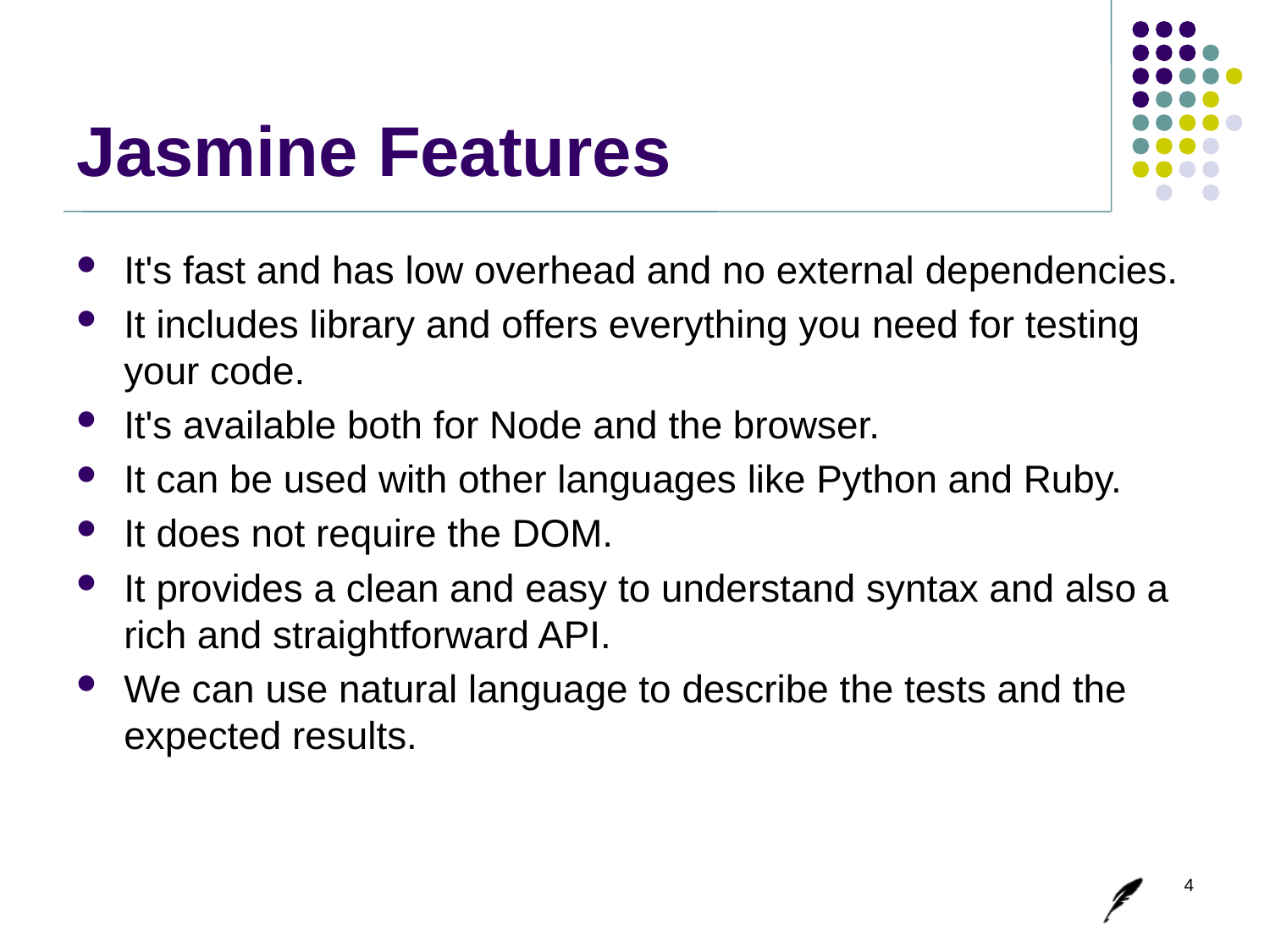

# Jasmine Features
It's fast and has low overhead and no external dependencies.
It includes library and offers everything you need for testing your code.
It's available both for Node and the browser.
It can be used with other languages like Python and Ruby.
It does not require the DOM.
It provides a clean and easy to understand syntax and also a rich and straightforward API.
We can use natural language to describe the tests and the expected results.

4